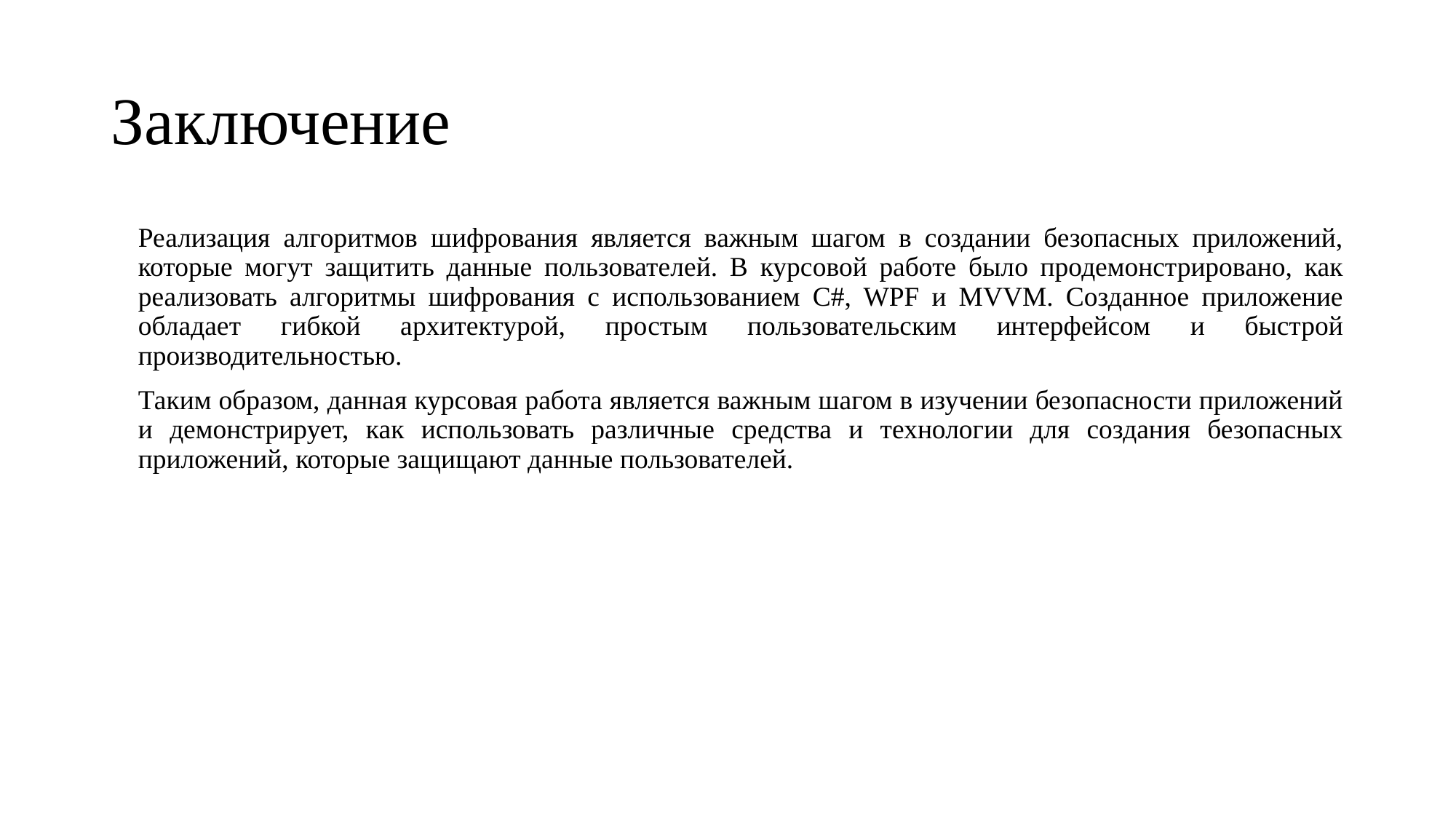

# Заключение
Реализация алгоритмов шифрования является важным шагом в создании безопасных приложений, которые могут защитить данные пользователей. В курсовой работе было продемонстрировано, как реализовать алгоритмы шифрования с использованием C#, WPF и MVVM. Созданное приложение обладает гибкой архитектурой, простым пользовательским интерфейсом и быстрой производительностью.
Таким образом, данная курсовая работа является важным шагом в изучении безопасности приложений и демонстрирует, как использовать различные средства и технологии для создания безопасных приложений, которые защищают данные пользователей.